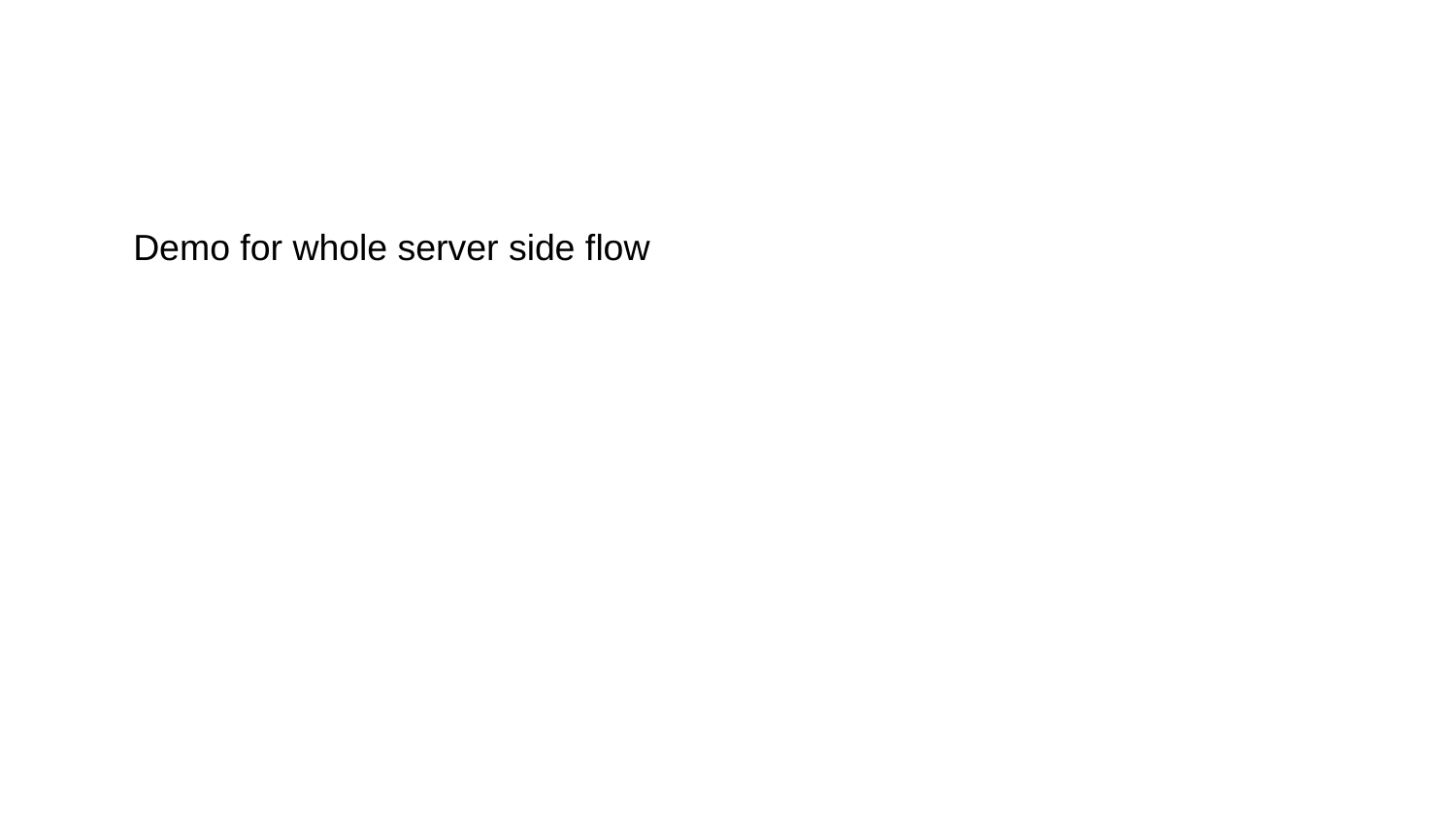

#
Demo for whole server side flow